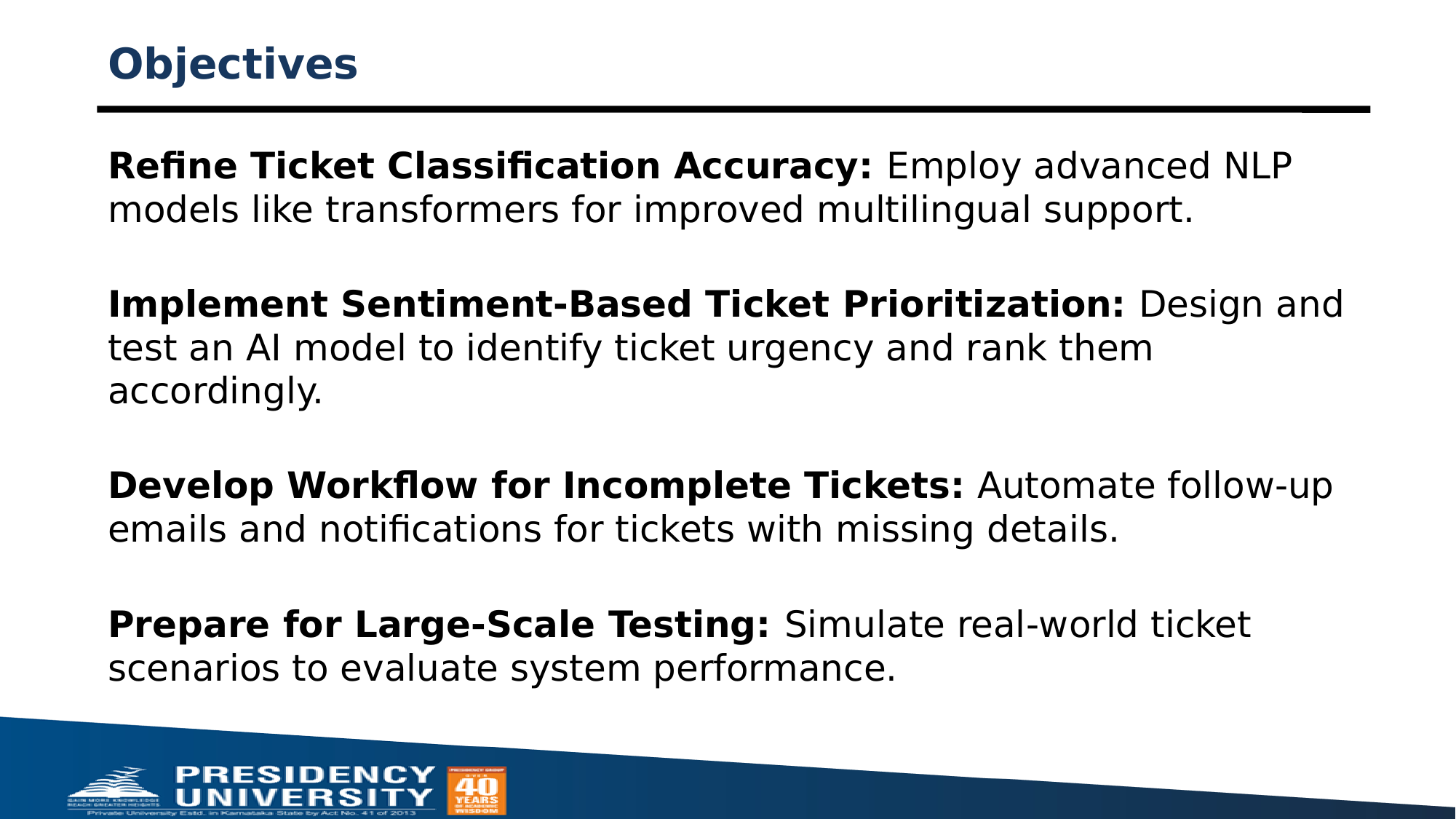

# Objectives
Refine Ticket Classification Accuracy: Employ advanced NLP models like transformers for improved multilingual support.
Implement Sentiment-Based Ticket Prioritization: Design and test an AI model to identify ticket urgency and rank them accordingly.
Develop Workflow for Incomplete Tickets: Automate follow-up emails and notifications for tickets with missing details.
Prepare for Large-Scale Testing: Simulate real-world ticket scenarios to evaluate system performance.